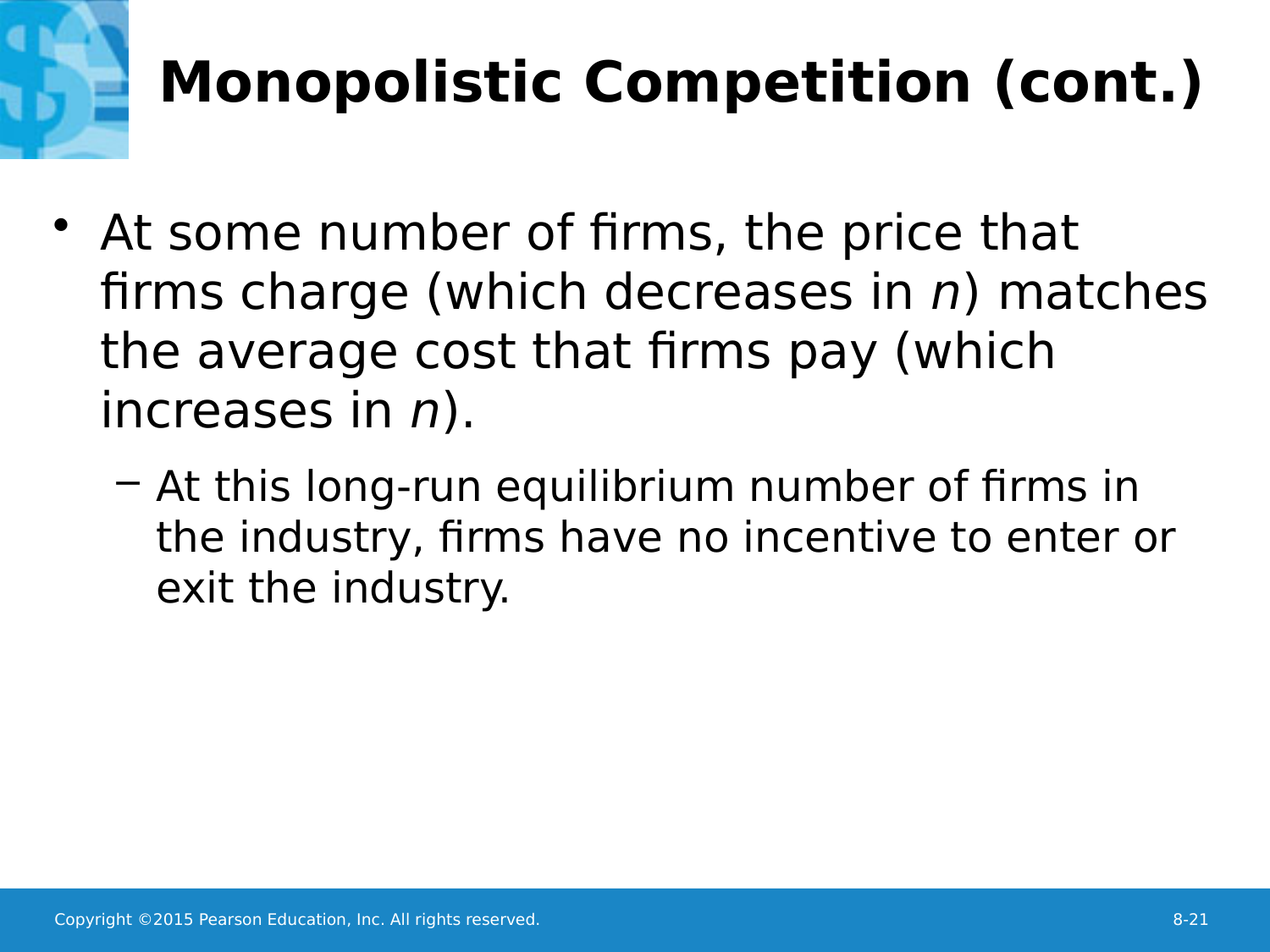

# Monopolistic Competition (cont.)
At some number of firms, the price that firms charge (which decreases in n) matches the average cost that firms pay (which increases in n).
At this long-run equilibrium number of firms in the industry, firms have no incentive to enter or exit the industry.